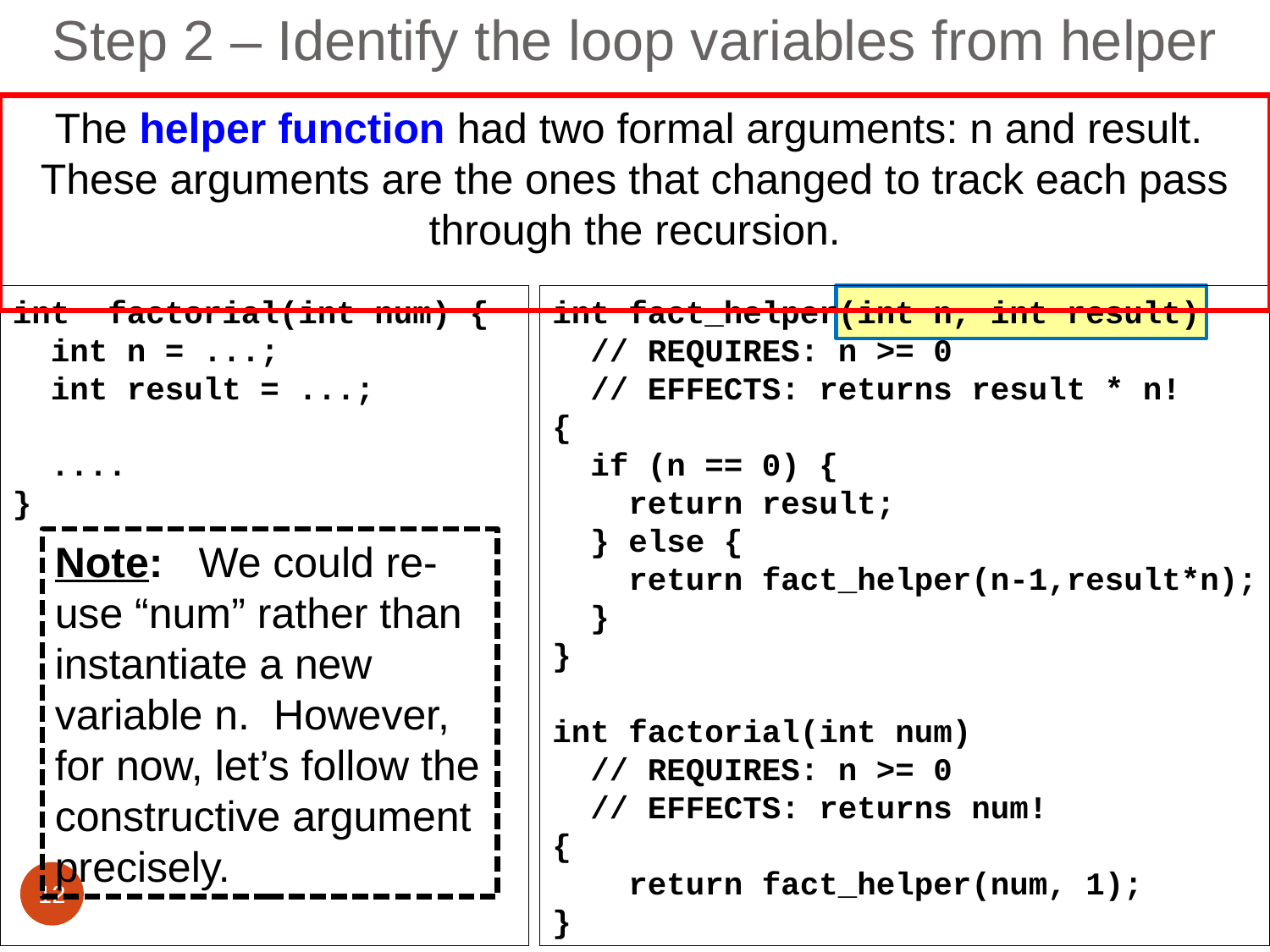

Step 2 – Identify the loop variables from helper
The helper function had two formal arguments: n and result.  These arguments are the ones that changed to track each pass through the recursion.

int  factorial(int num) {
  int n = ...;
  int result = ...;

  ....
}

int fact_helper(int n, int result)
  // REQUIRES: n >= 0
  // EFFECTS: returns result * n!
{
  if (n == 0) {
    return result;
  } else {
    return fact_helper(n-1,result*n);
  }
}

int factorial(int num)
  // REQUIRES: n >= 0
  // EFFECTS: returns num!
{
    return fact_helper(num, 1);
}

Note:   We could re-use “num” rather than instantiate a new variable n.  However, for now, let’s follow the constructive argument precisely.
12